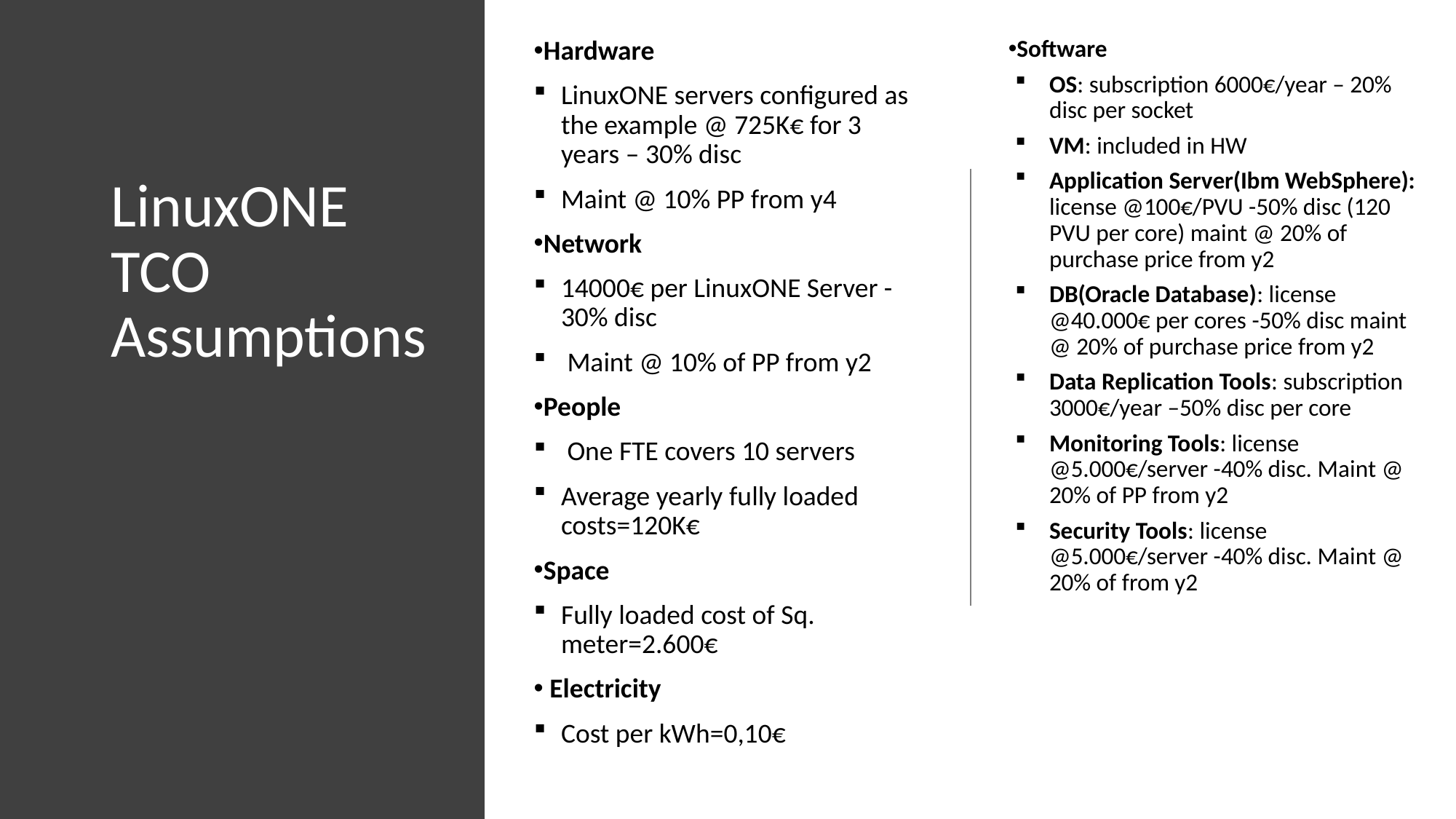

Hardware
LinuxONE servers configured as the example @ 725K€ for 3 years – 30% disc
Maint @ 10% PP from y4
Network
14000€ per LinuxONE Server -30% disc
 Maint @ 10% of PP from y2
People
 One FTE covers 10 servers
Average yearly fully loaded costs=120K€
Space
Fully loaded cost of Sq. meter=2.600€
 Electricity
Cost per kWh=0,10€
Software
OS: subscription 6000€/year – 20% disc per socket
VM: included in HW
Application Server(Ibm WebSphere): license @100€/PVU -50% disc (120 PVU per core) maint @ 20% of purchase price from y2
DB(Oracle Database): license @40.000€ per cores -50% disc maint @ 20% of purchase price from y2
Data Replication Tools: subscription 3000€/year –50% disc per core
Monitoring Tools: license @5.000€/server -40% disc. Maint @ 20% of PP from y2
Security Tools: license @5.000€/server -40% disc. Maint @ 20% of from y2
# LinuxONE TCO Assumptions